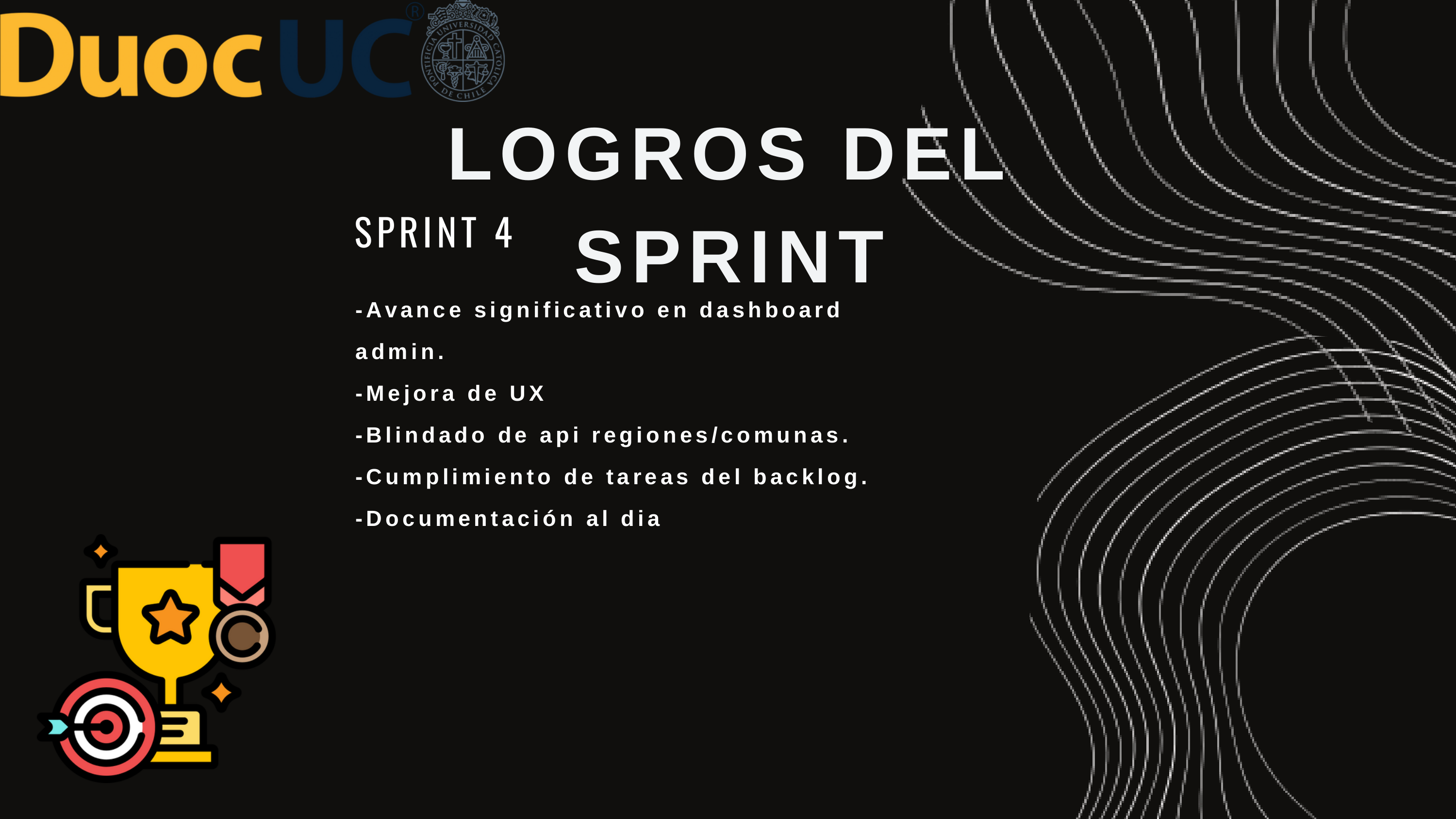

LOGROS DEL SPRINT
SPRINT 4
-Avance significativo en dashboard admin.
-Mejora de UX
-Blindado de api regiones/comunas.
-Cumplimiento de tareas del backlog.
-Documentación al dia